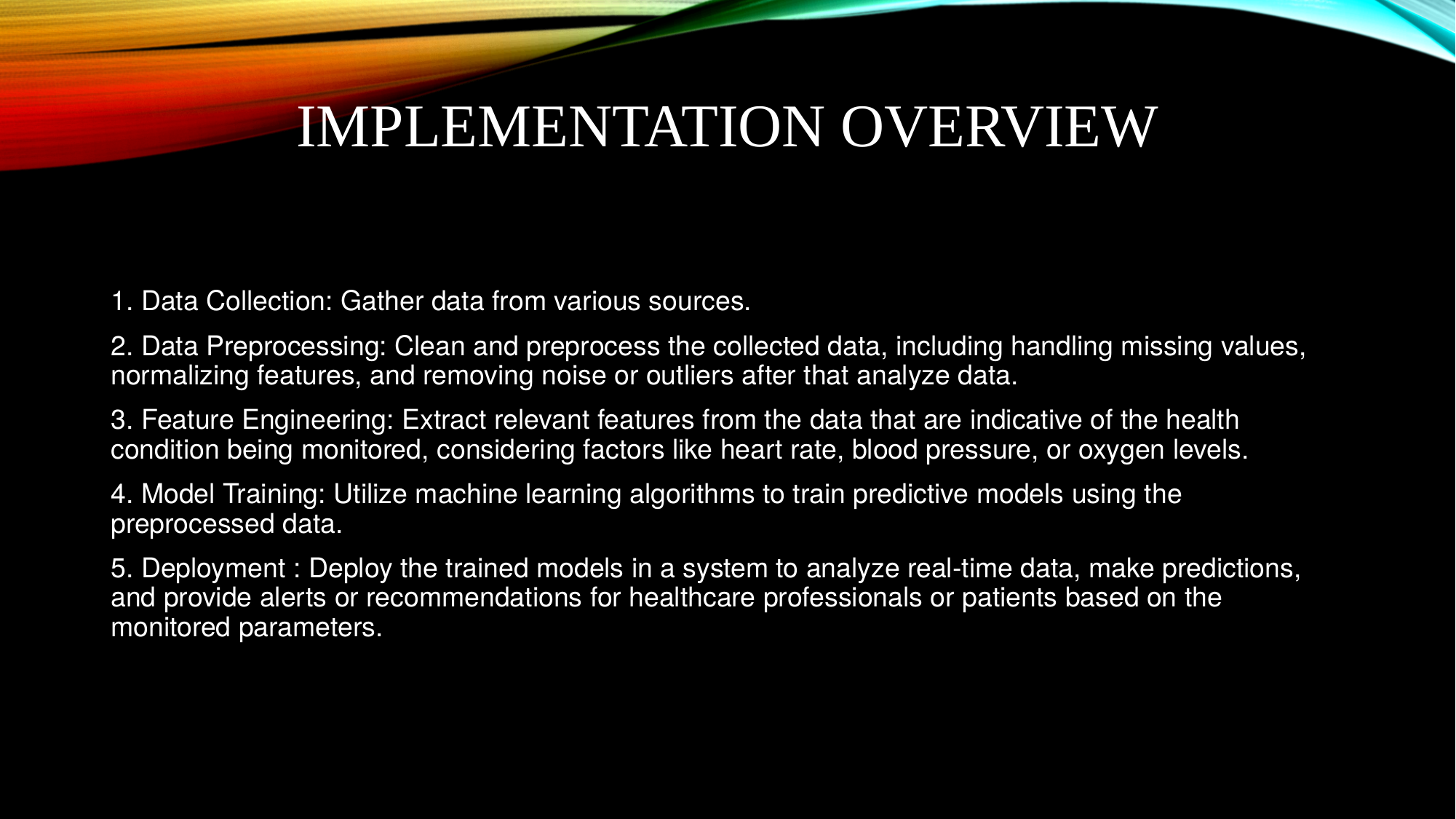

# Implementation Overview
1. Data Collection: Gather data from various sources.
2. Data Preprocessing: Clean and preprocess the collected data, including handling missing values, normalizing features, and removing noise or outliers after that analyze data.
3. Feature Engineering: Extract relevant features from the data that are indicative of the health condition being monitored, considering factors like heart rate, blood pressure, or oxygen levels.
4. Model Training: Utilize machine learning algorithms to train predictive models using the preprocessed data.
5. Deployment : Deploy the trained models in a system to analyze real-time data, make predictions, and provide alerts or recommendations for healthcare professionals or patients based on the monitored parameters.